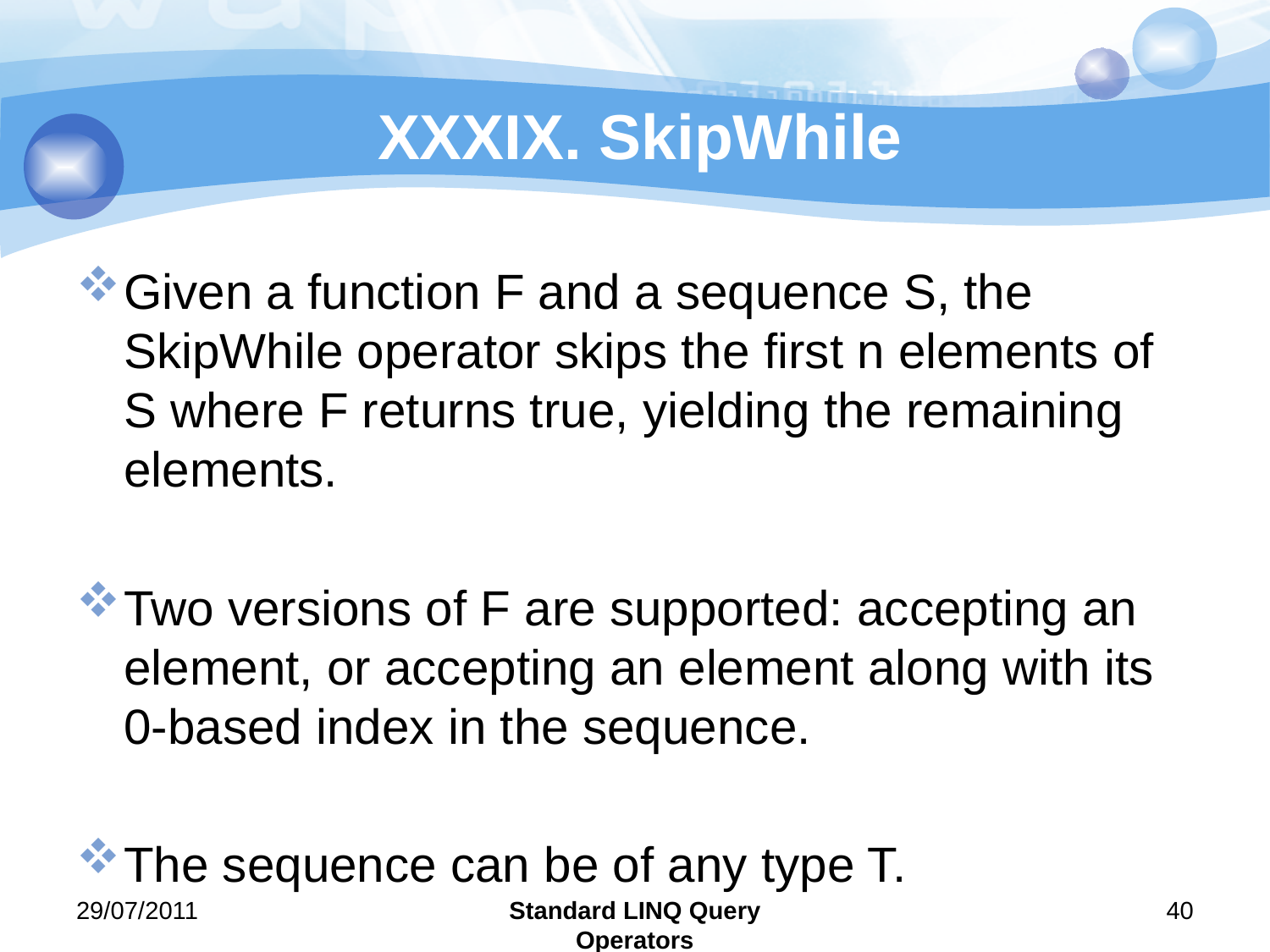

# XXXIX. SkipWhile
Given a function F and a sequence S, the SkipWhile operator skips the first n elements of S where F returns true, yielding the remaining elements.

Two versions of F are supported: accepting an element, or accepting an element along with its 0-based index in the sequence.

The sequence can be of any type T.

29/07/2011
Standard LINQ Query Operators
40